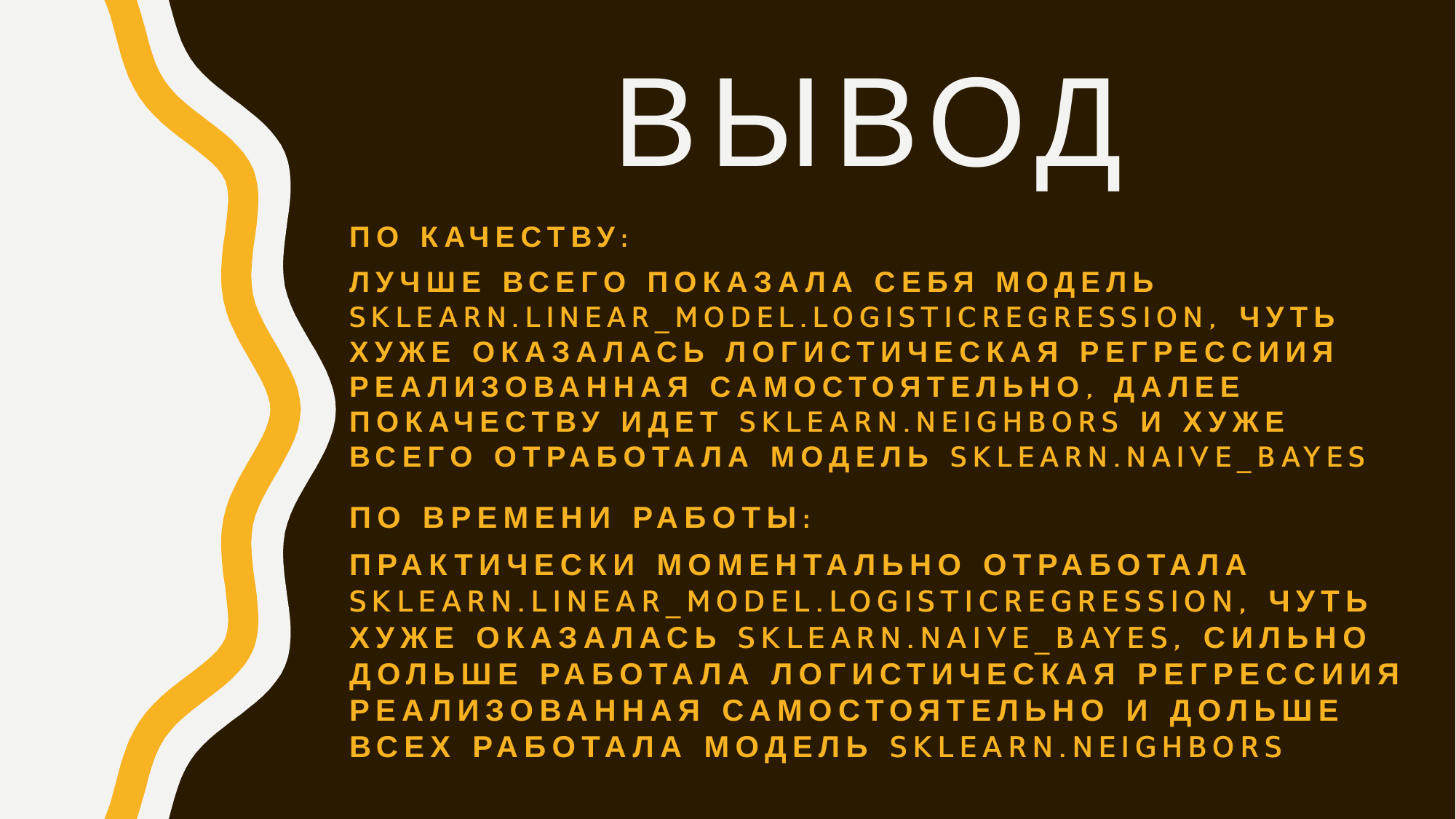

# вывод
По качеству:
Лучше всего показала себя модель sklearn.linear_model.LogisticRegression, чуть хуже оказалась логистическая регрессиия реализованная самостоятельно, далее покачеству идет sklearn.neighbors и хуже всего отработала модель sklearn.naive_bayes
По времени работы:
Практически моментально отработала sklearn.linear_model.LogisticRegression, чуть хуже оказалась sklearn.naive_bayes, сильно дольше работала логистическая регрессиия реализованная самостоятельно и дольше всех работала модель sklearn.neighbors